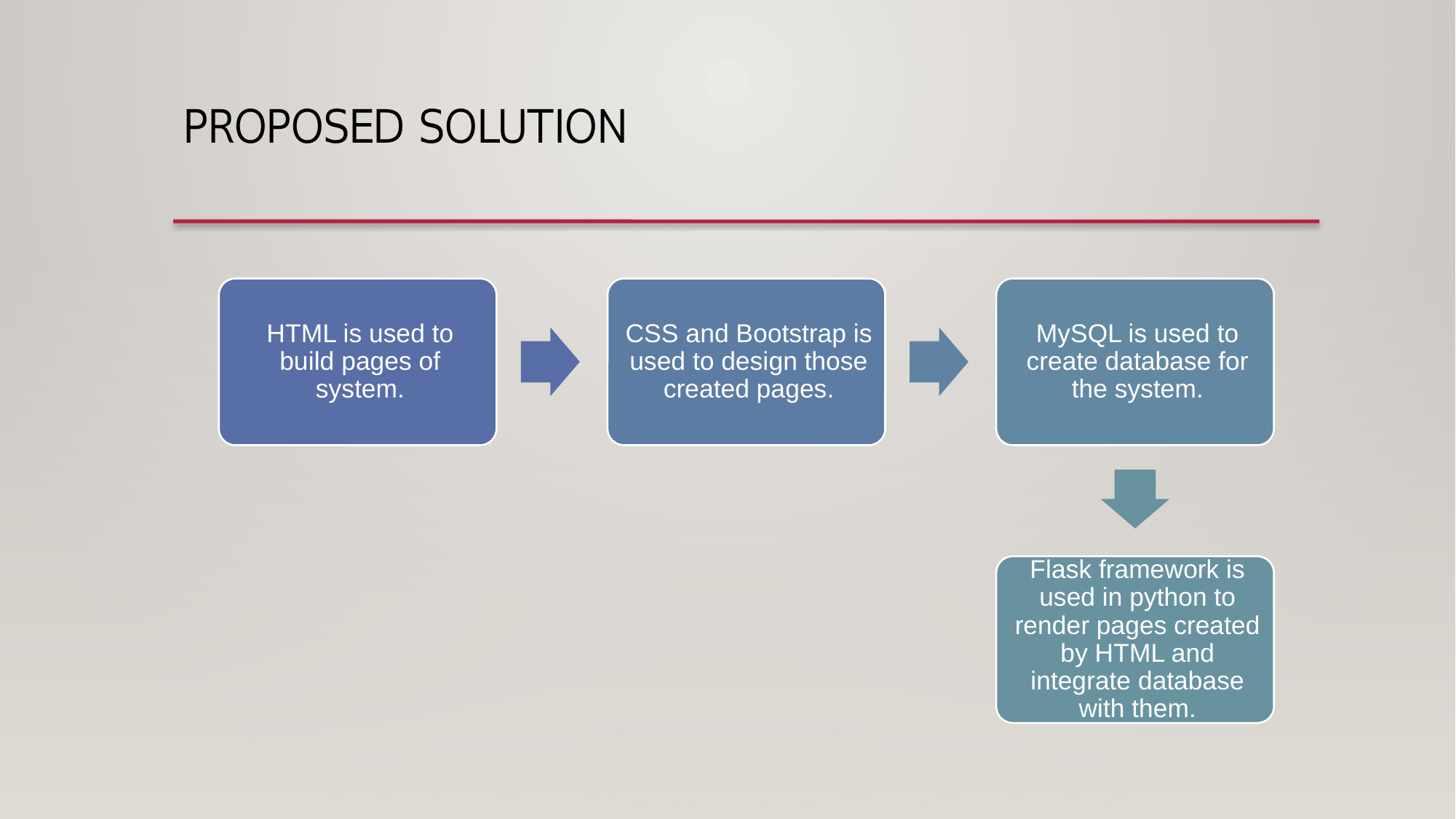

Proposed solution

HTML is used to build pages of system.

CSS and Bootstrap is used to design those created pages.

MySQL is used to create database for the system.

Flask framework is used in python to render pages created by HTML and integrate database with them.